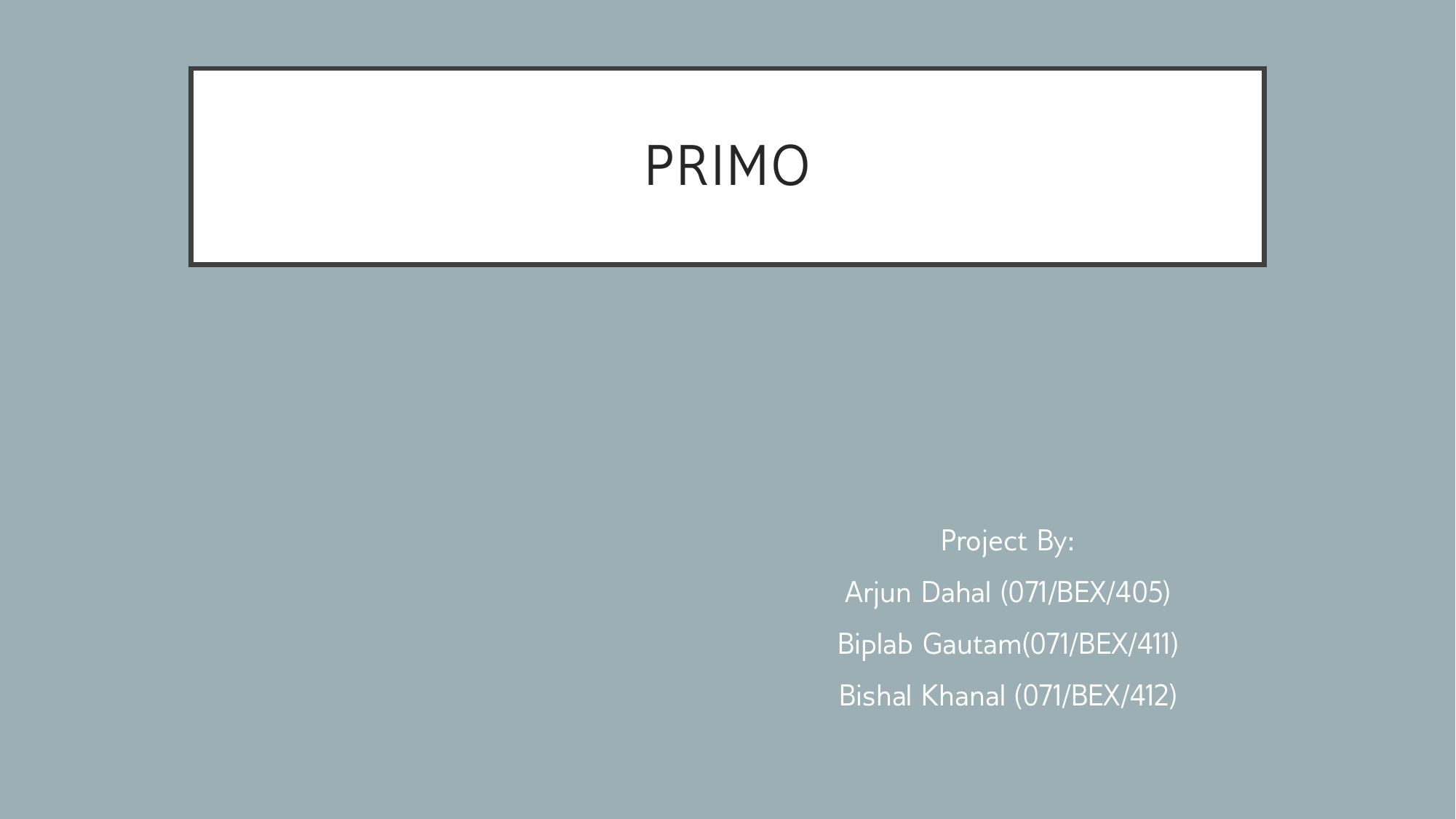

# Primo
Project By:
Arjun Dahal (071/BEX/405)
Biplab Gautam(071/BEX/411)
Bishal Khanal (071/BEX/412)